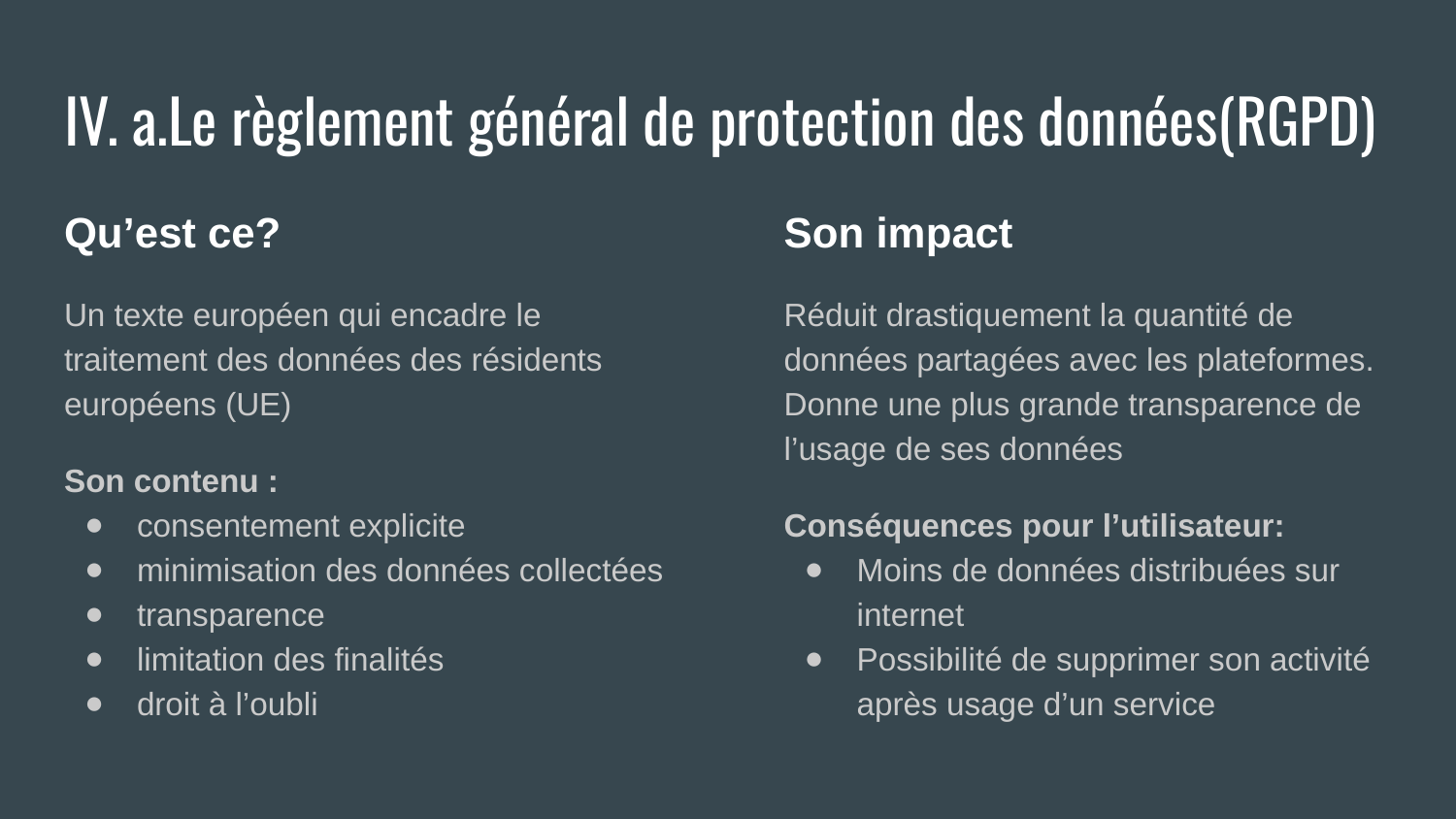

# IV. a.Le règlement général de protection des données(RGPD)
Qu’est ce?
Un texte européen qui encadre le traitement des données des résidents européens (UE)
Son contenu :
consentement explicite
minimisation des données collectées
transparence
limitation des finalités
droit à l’oubli

Son impact
Réduit drastiquement la quantité de données partagées avec les plateformes. Donne une plus grande transparence de l’usage de ses données
Conséquences pour l’utilisateur:
Moins de données distribuées sur internet
Possibilité de supprimer son activité après usage d’un service